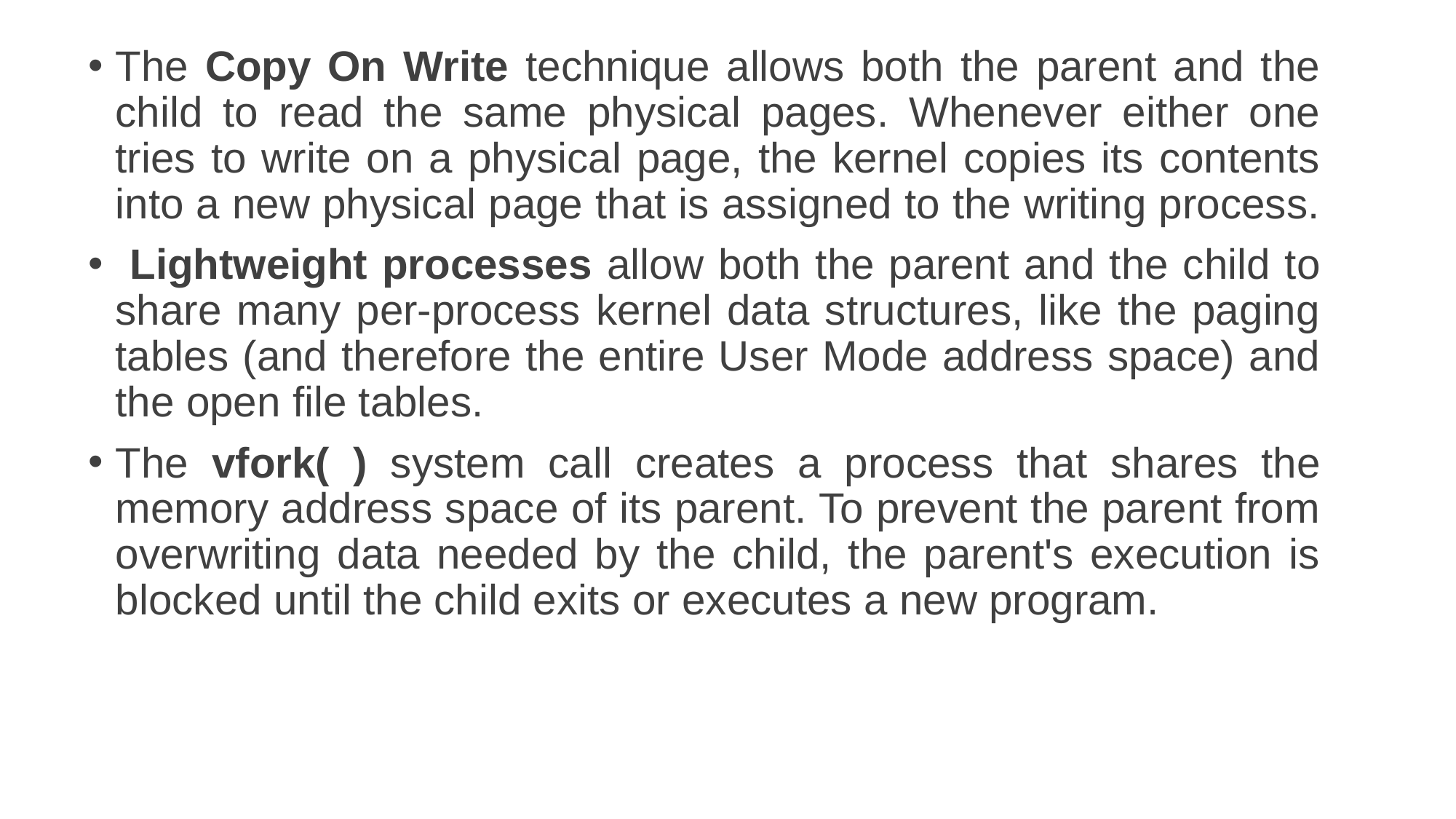

The Copy On Write technique allows both the parent and the child to read the same physical pages. Whenever either one tries to write on a physical page, the kernel copies its contents into a new physical page that is assigned to the writing process.
 Lightweight processes allow both the parent and the child to share many per-process kernel data structures, like the paging tables (and therefore the entire User Mode address space) and the open file tables.
The vfork( ) system call creates a process that shares the memory address space of its parent. To prevent the parent from overwriting data needed by the child, the parent's execution is blocked until the child exits or executes a new program.